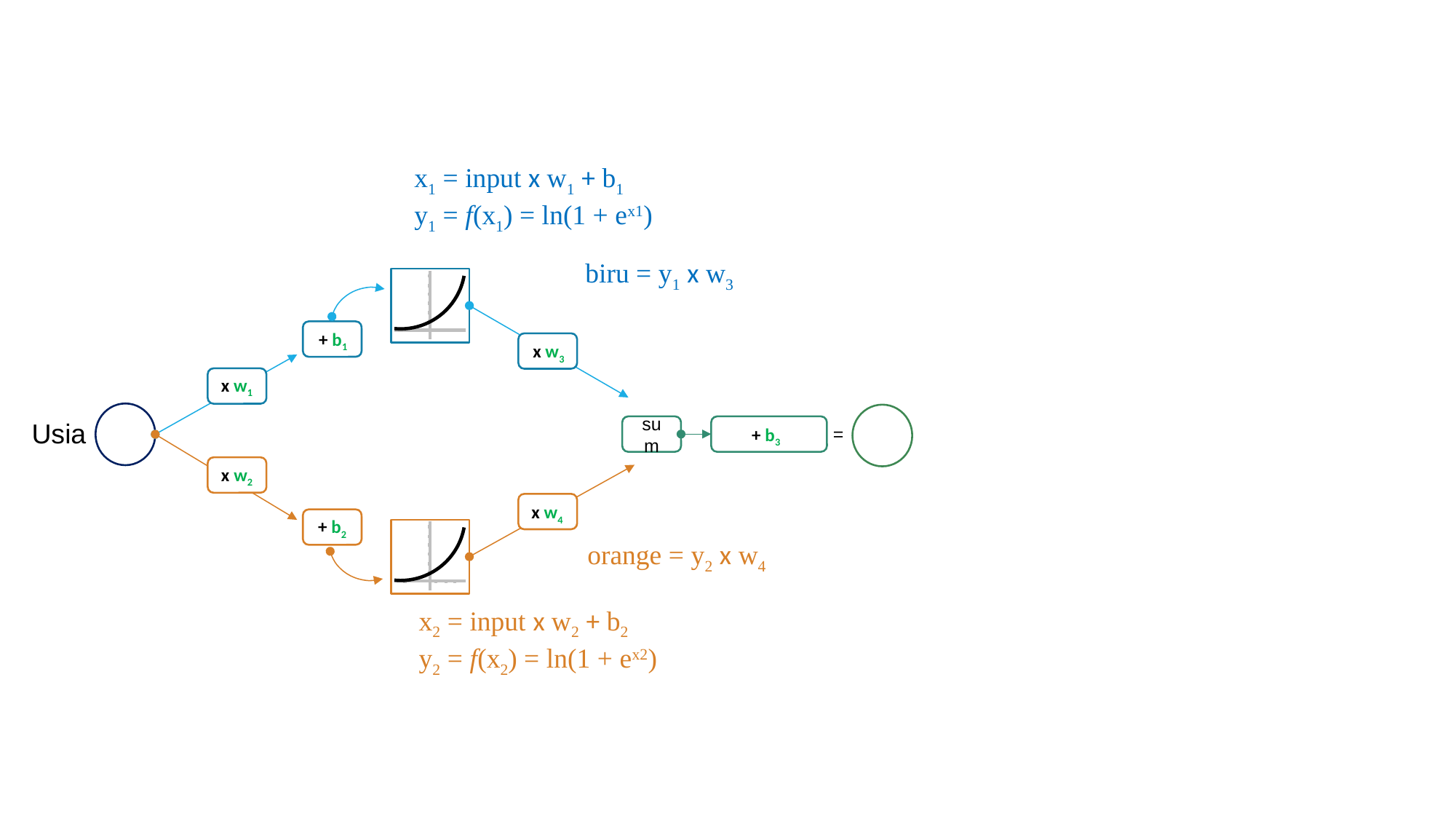

x1 = input x w1 + b1
y1 = f(x1) = ln(1 + ex1)

biru = y1 x w3

+ b1

x w3

x w1

Usia
sum

=
+ b3

x w2

x w4

+ b2

orange = y2 x w4
x2 = input x w2 + b2
y2 = f(x2) = ln(1 + ex2)